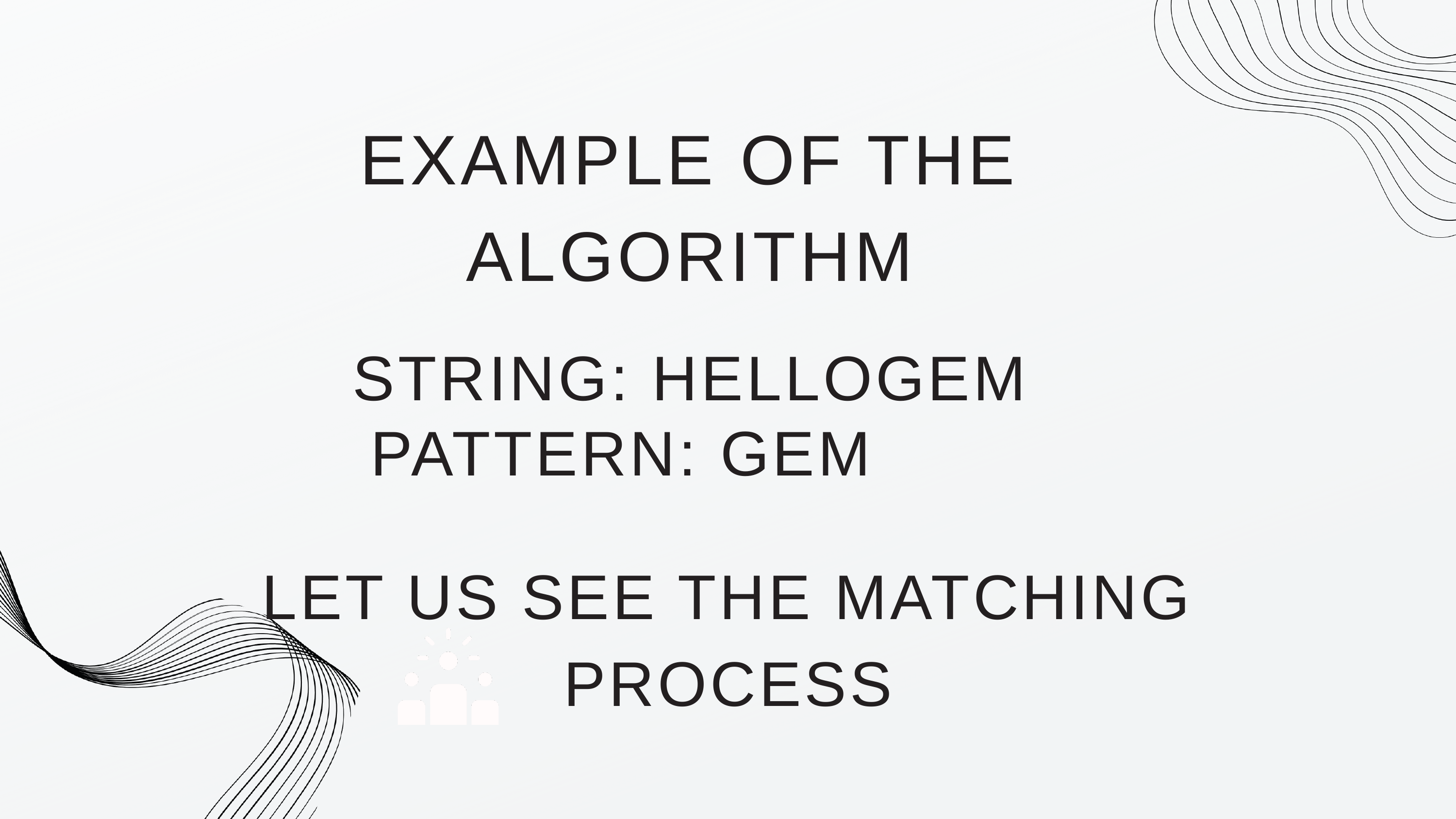

EXAMPLE OF THE ALGORITHM
STRING: HELLOGEM
PATTERN: GEM

LET US SEE THE MATCHING PROCESS